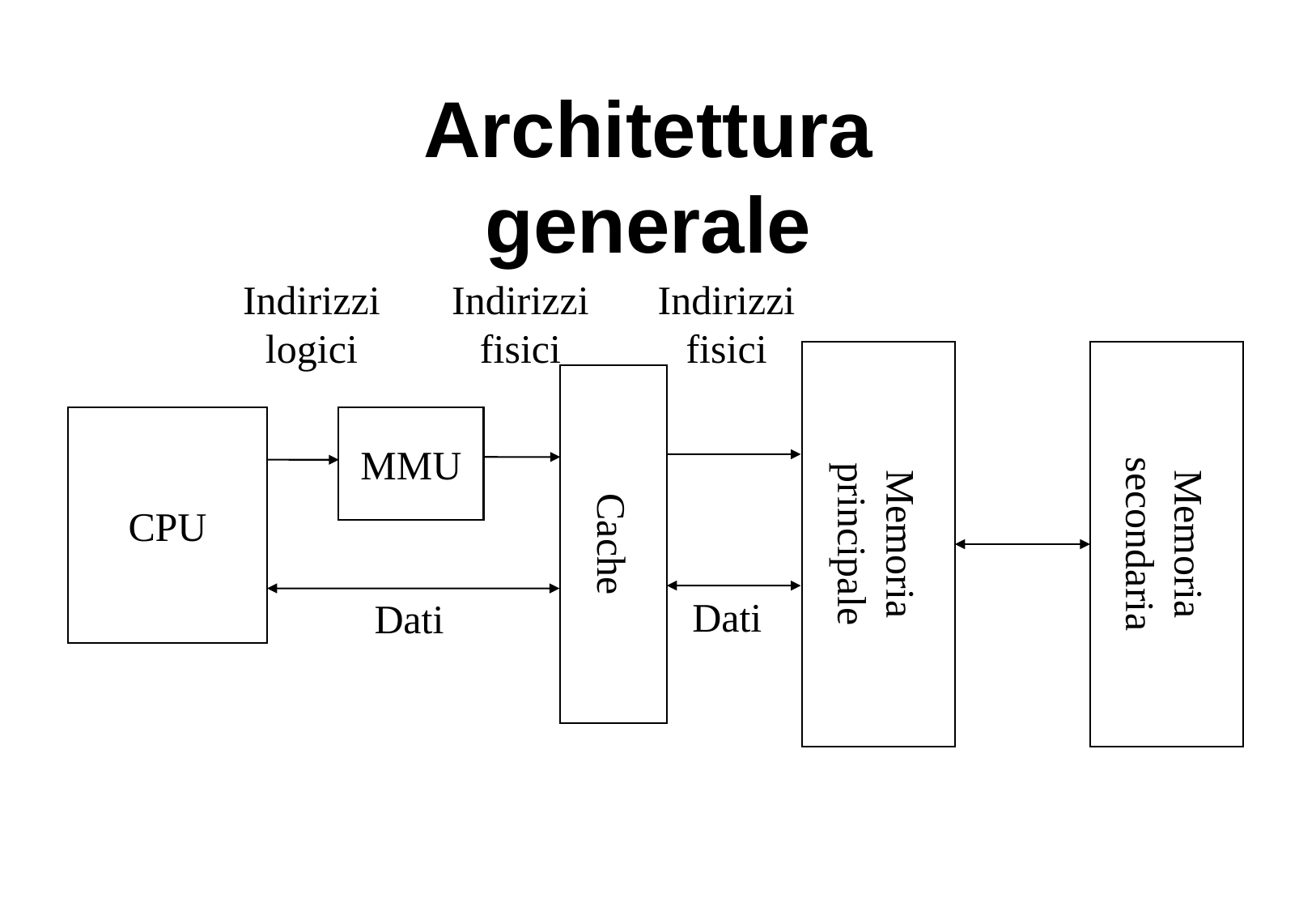

# Architettura generale
Indirizzi
logici
Indirizzi
fisici
Indirizzi
fisici
Memoria
principale
Memoria
secondaria
Cache
CPU
MMU

Dati

Dati